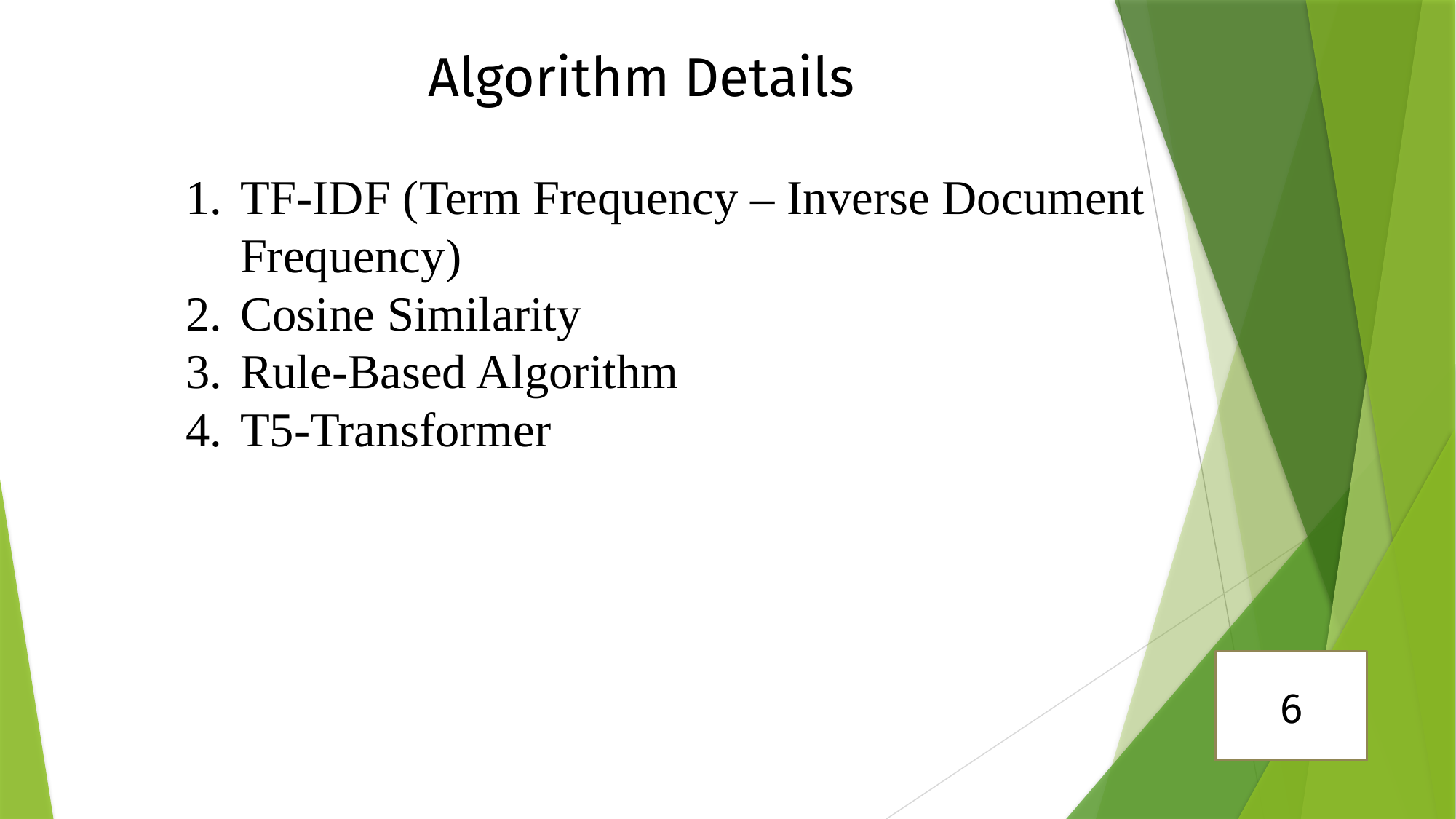

Algorithm Details
TF-IDF (Term Frequency – Inverse Document Frequency)
Cosine Similarity
Rule-Based Algorithm
T5-Transformer
6